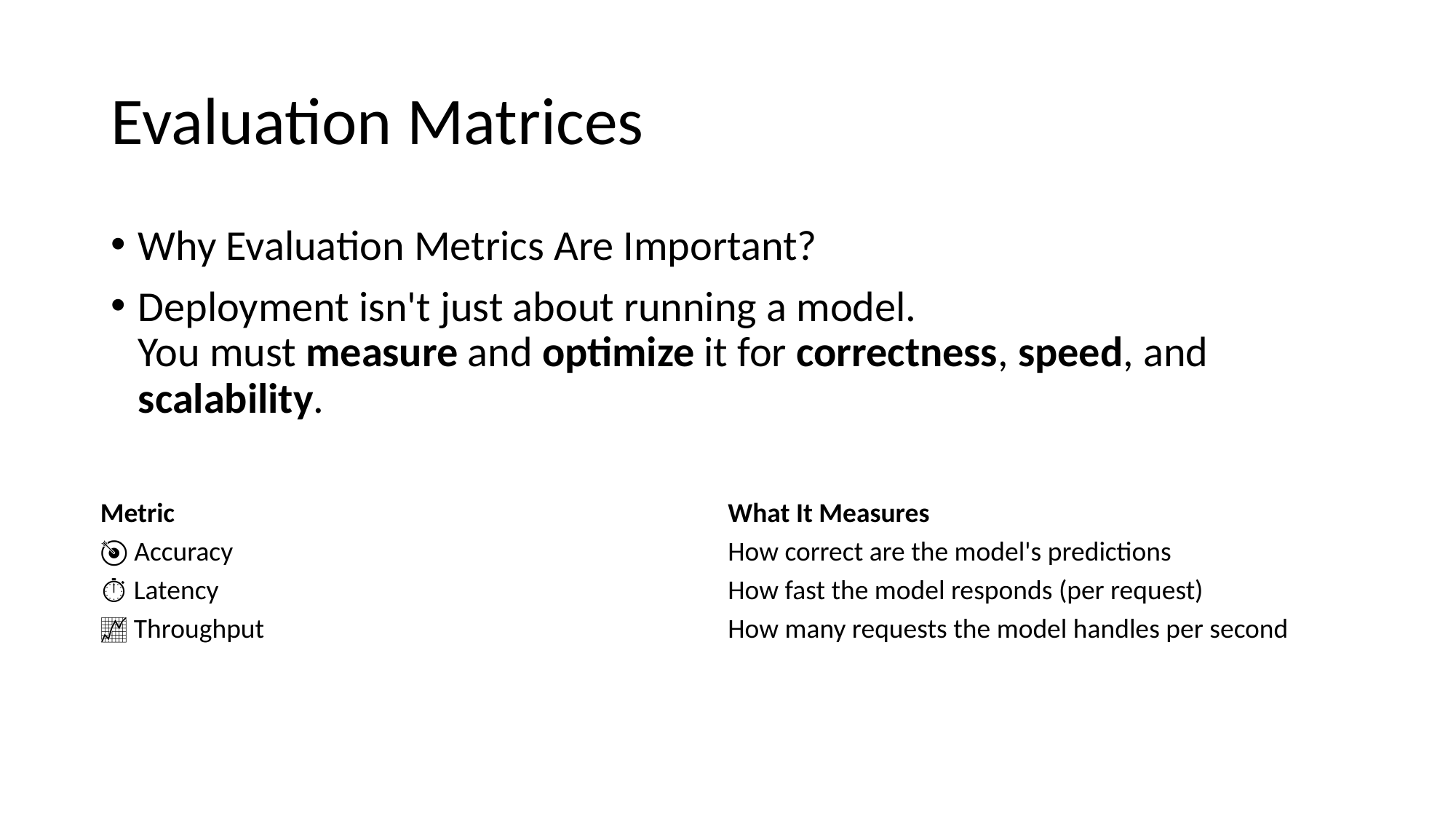

# Evaluation Matrices
Why Evaluation Metrics Are Important?
Deployment isn't just about running a model.
You must measure and optimize it for correctness, speed, and scalability.

| Metric | What It Measures |
| --- | --- |
| 🎯 Accuracy | How correct are the model's predictions |
| ⏱️ Latency | How fast the model responds (per request) |
| 📈 Throughput | How many requests the model handles per second |